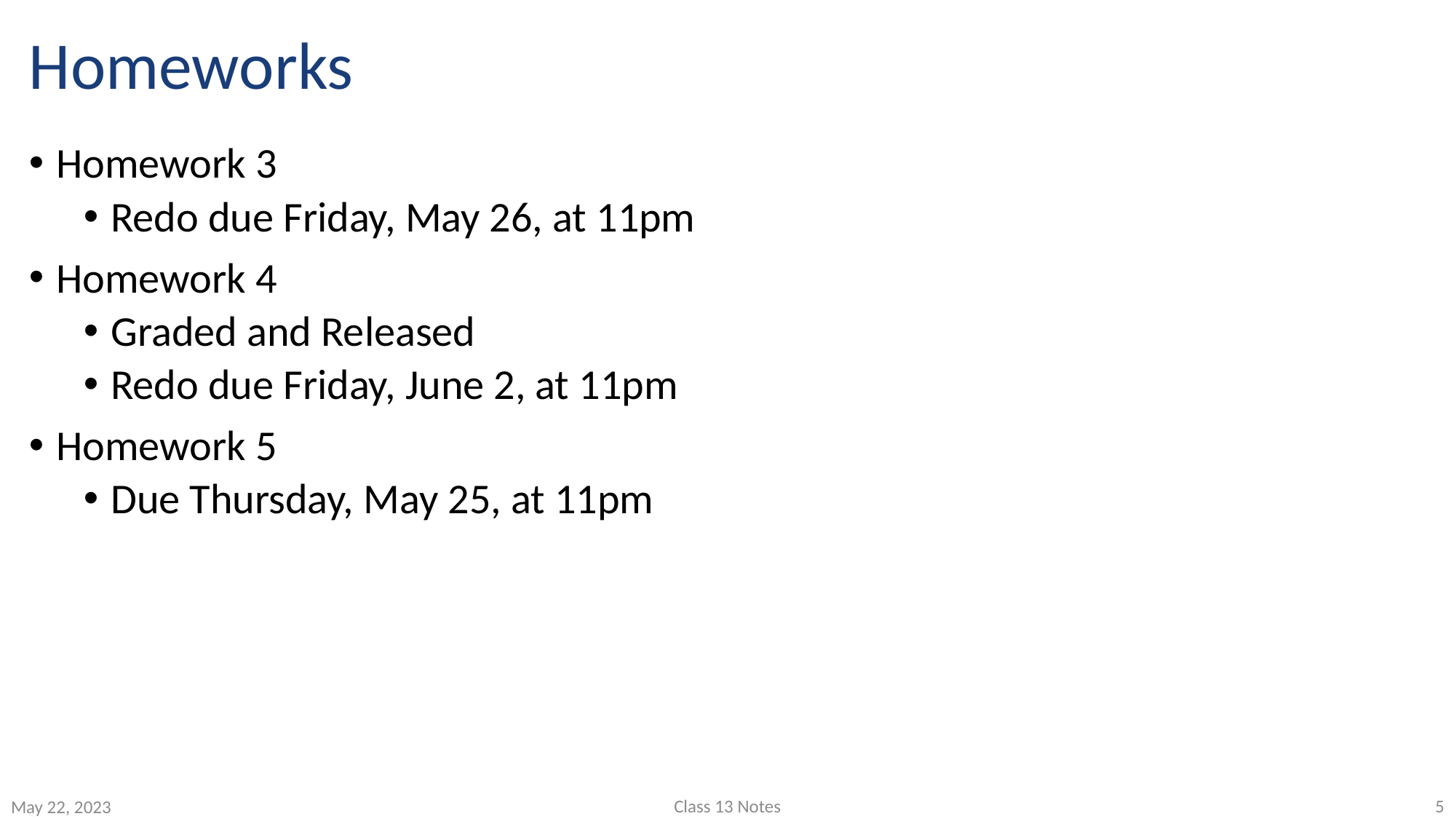

# Homeworks
Homework 3
Redo due Friday, May 26, at 11pm
Homework 4
Graded and Released
Redo due Friday, June 2, at 11pm
Homework 5
Due Thursday, May 25, at 11pm
Class 13 Notes
5
May 22, 2023